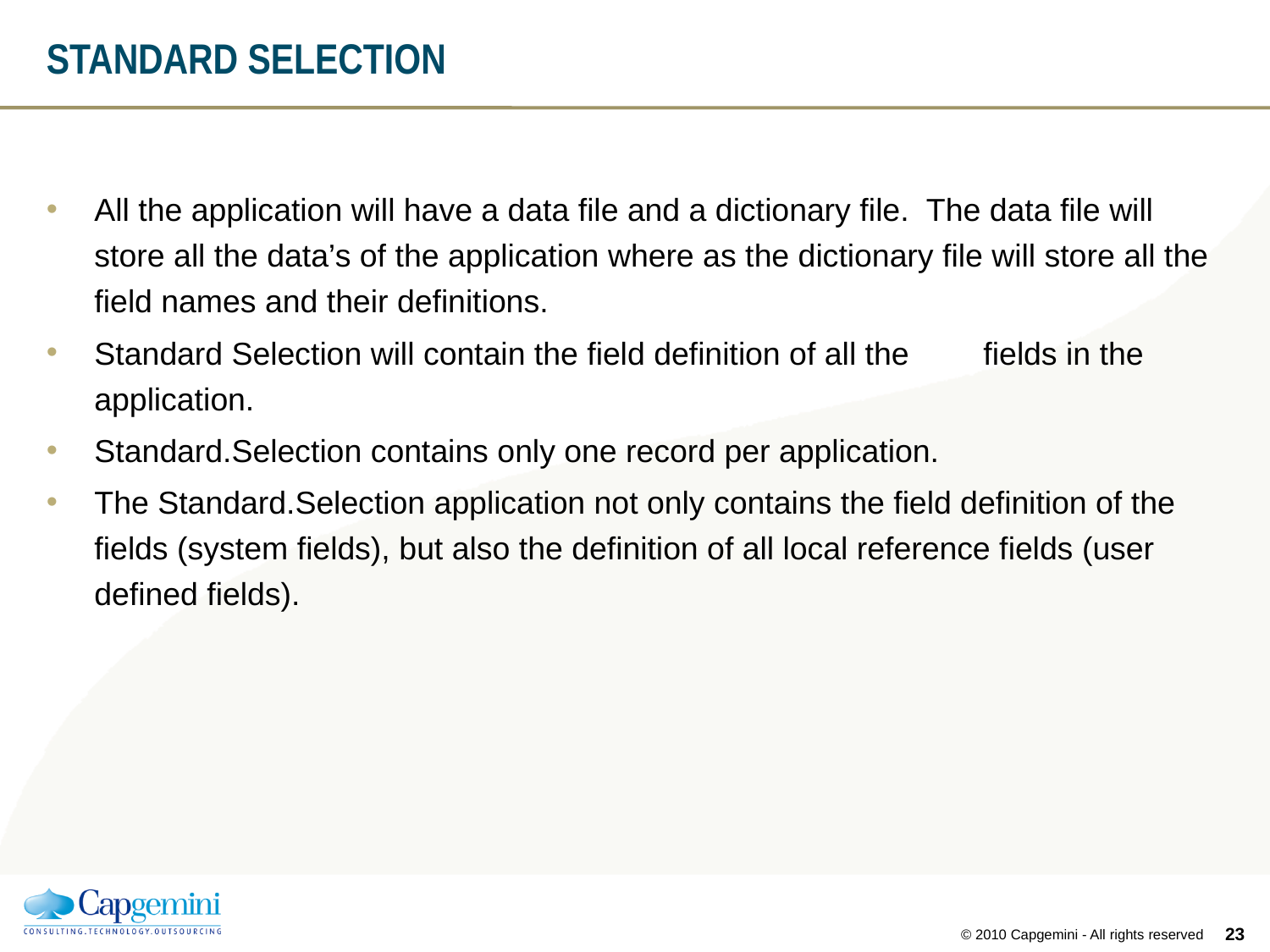

# STANDARD SELECTION
All the application will have a data file and a dictionary file.  The data file will store all the data’s of the application where as the dictionary file will store all the field names and their definitions.
Standard Selection will contain the field definition of all the 	fields in the application.
Standard.Selection contains only one record per application.
The Standard.Selection application not only contains the field definition of the fields (system fields), but also the definition of all local reference fields (user defined fields).

23
© 2010 Capgemini - All rights reserved